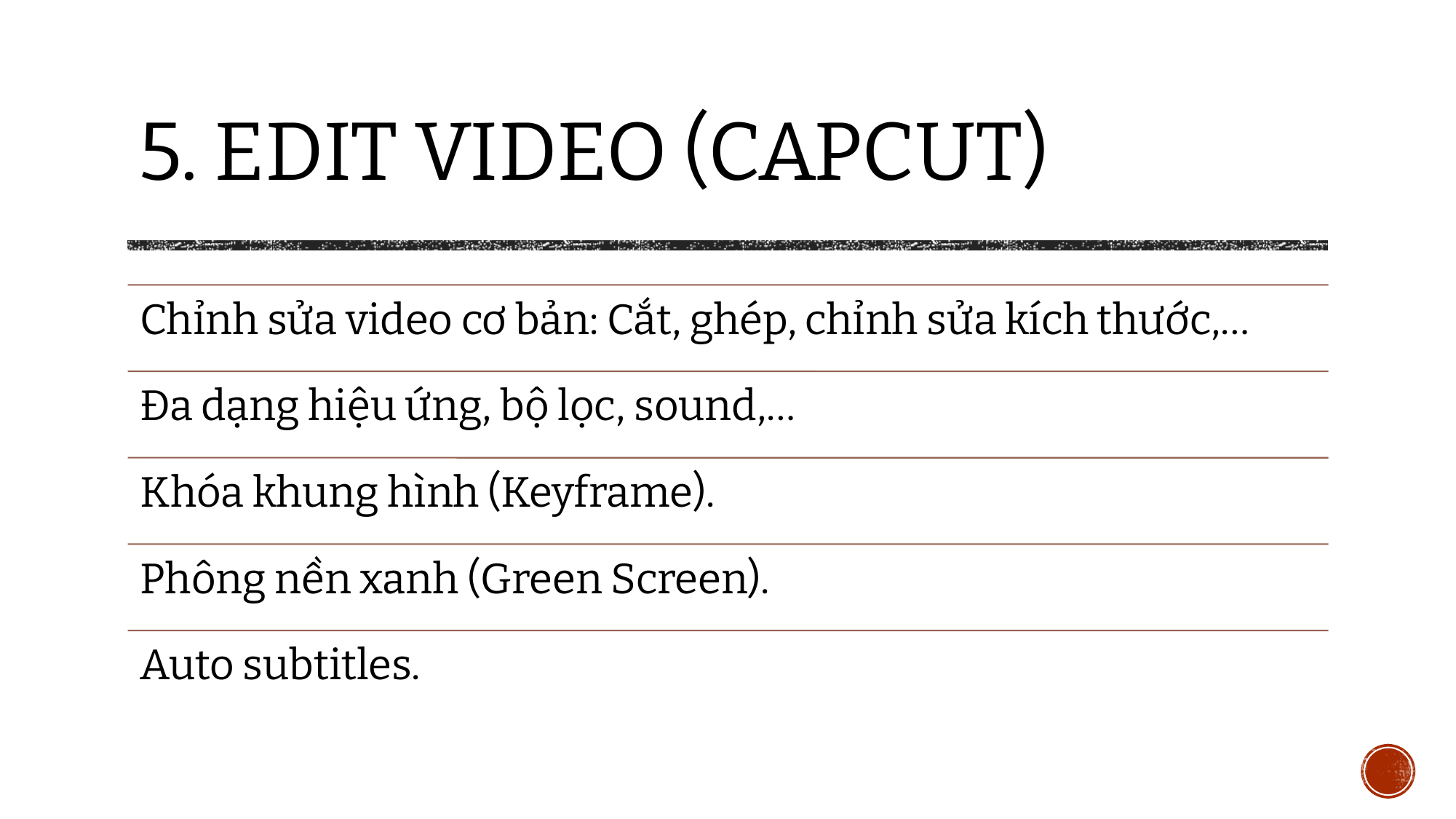

# 5. Edit video (capcut)

Chỉnh sửa video cơ bản: Cắt, ghép, chỉnh sửa kích thước,…
Đa dạng hiệu ứng, bộ lọc, sound,…
Khóa khung hình (Keyframe).
Phông nền xanh (Green Screen).
Auto subtitles.